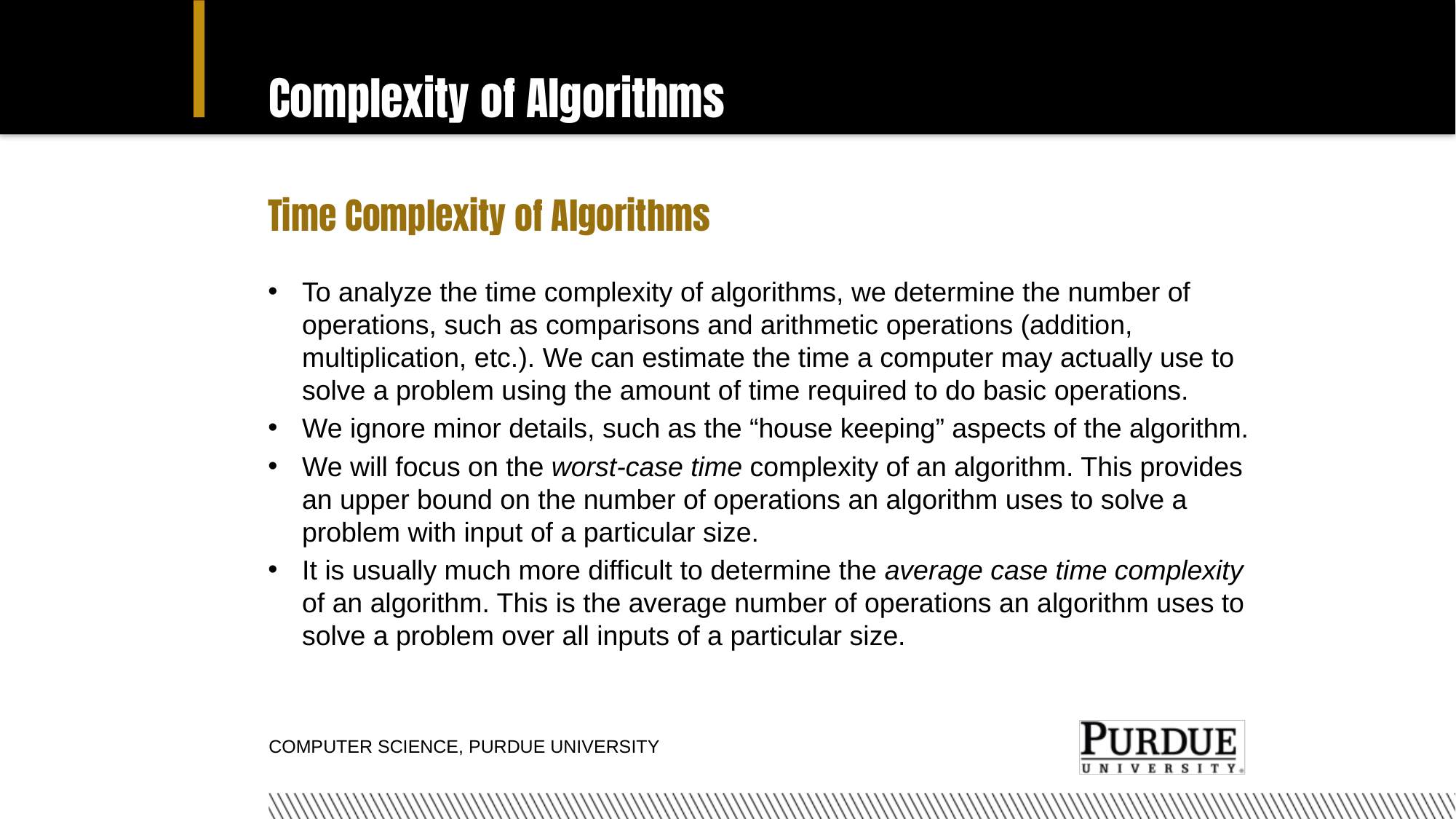

# Complexity of Algorithms
Time Complexity of Algorithms
To analyze the time complexity of algorithms, we determine the number of operations, such as comparisons and arithmetic operations (addition, multiplication, etc.). We can estimate the time a computer may actually use to solve a problem using the amount of time required to do basic operations.
We ignore minor details, such as the “house keeping” aspects of the algorithm.
We will focus on the worst-case time complexity of an algorithm. This provides an upper bound on the number of operations an algorithm uses to solve a problem with input of a particular size.
It is usually much more difficult to determine the average case time complexity of an algorithm. This is the average number of operations an algorithm uses to solve a problem over all inputs of a particular size.
Computer Science, Purdue University